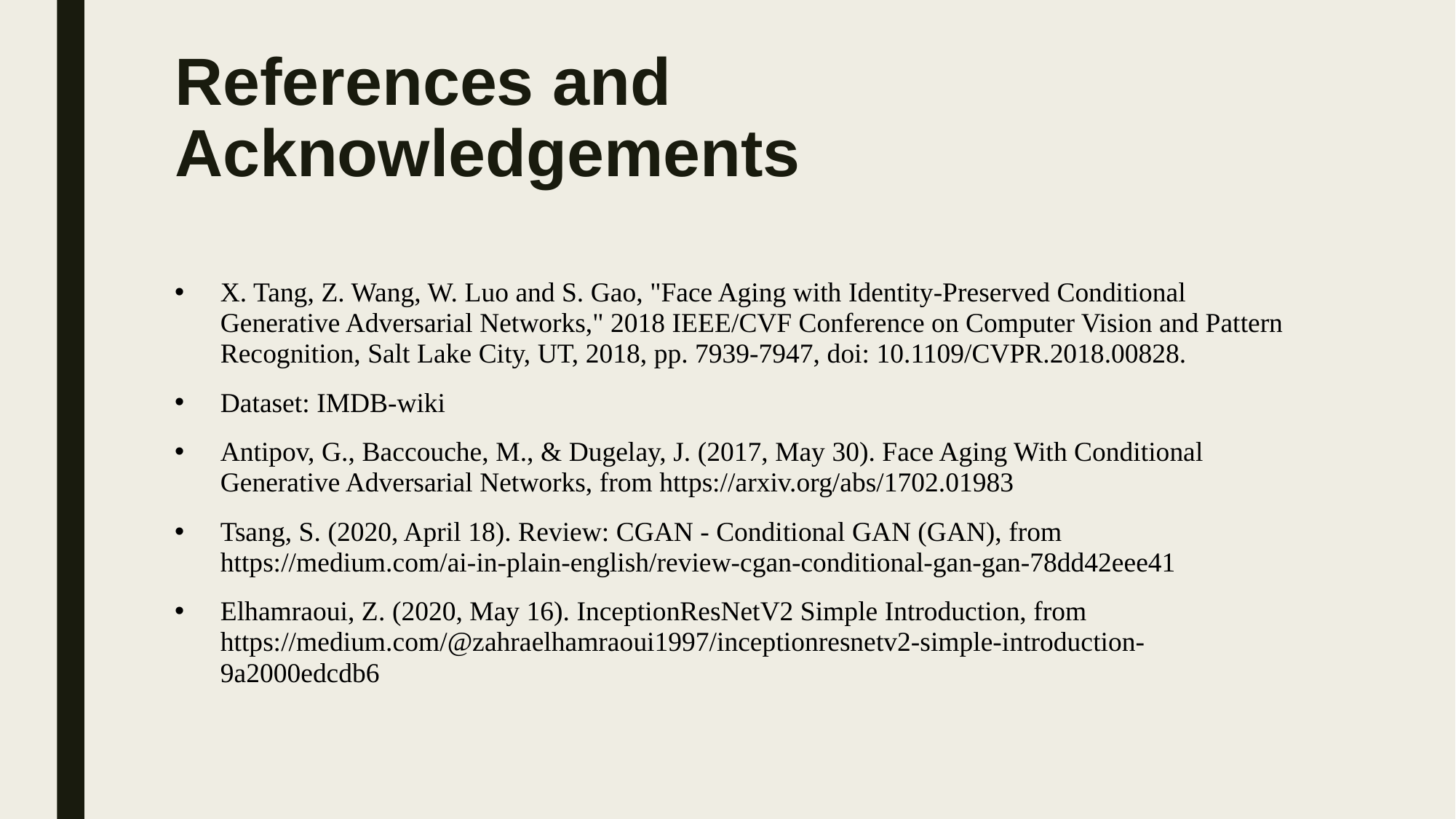

# References and Acknowledgements

X. Tang, Z. Wang, W. Luo and S. Gao, "Face Aging with Identity-Preserved Conditional Generative Adversarial Networks," 2018 IEEE/CVF Conference on Computer Vision and Pattern Recognition, Salt Lake City, UT, 2018, pp. 7939-7947, doi: 10.1109/CVPR.2018.00828.
Dataset: IMDB-wiki
Antipov, G., Baccouche, M., & Dugelay, J. (2017, May 30). Face Aging With Conditional Generative Adversarial Networks, from https://arxiv.org/abs/1702.01983
Tsang, S. (2020, April 18). Review: CGAN - Conditional GAN (GAN), from https://medium.com/ai-in-plain-english/review-cgan-conditional-gan-gan-78dd42eee41
Elhamraoui, Z. (2020, May 16). InceptionResNetV2 Simple Introduction, from https://medium.com/@zahraelhamraoui1997/inceptionresnetv2-simple-introduction-9a2000edcdb6